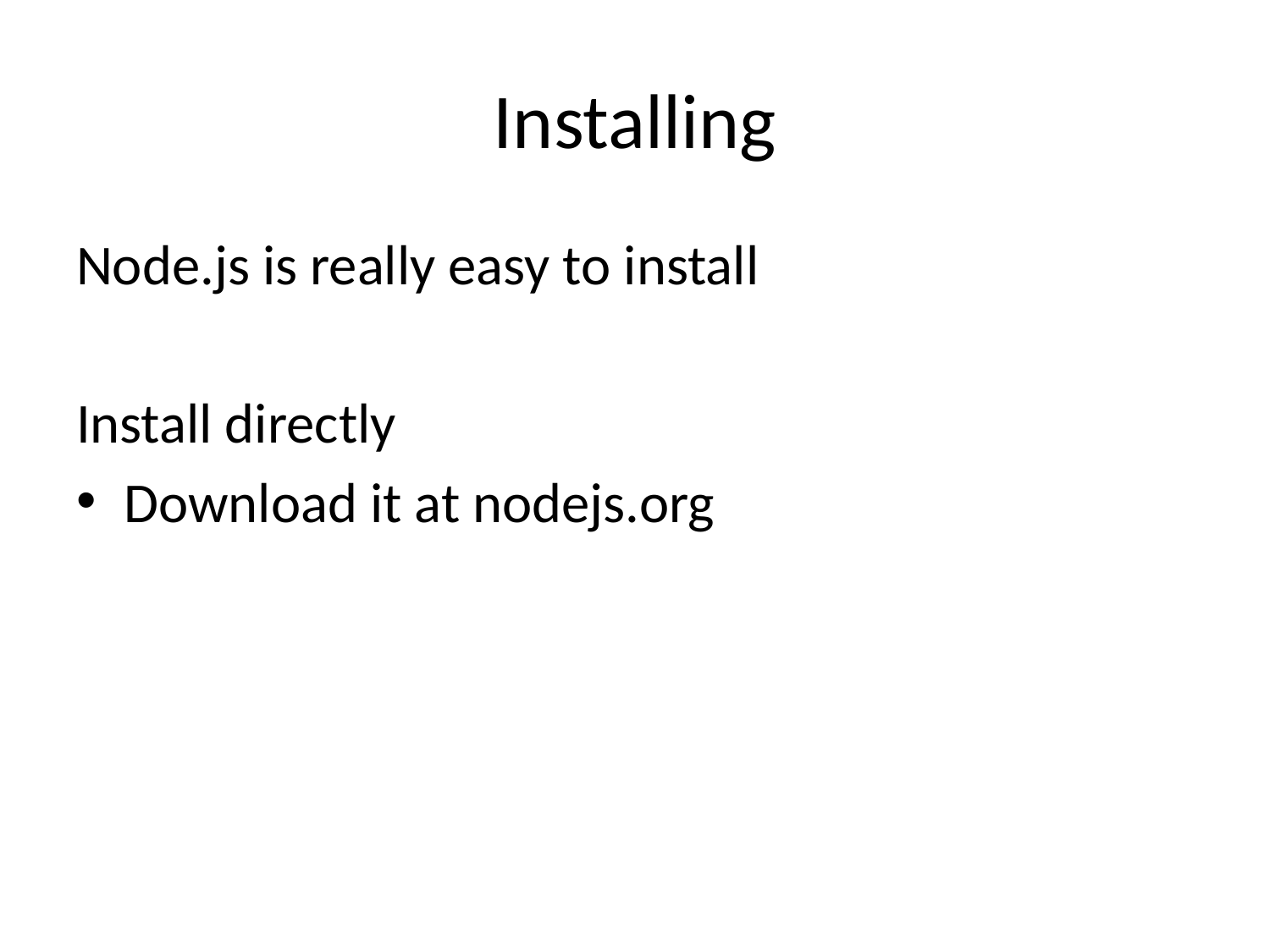

# Installing
Node.js is really easy to install

Install directly
Download it at nodejs.org